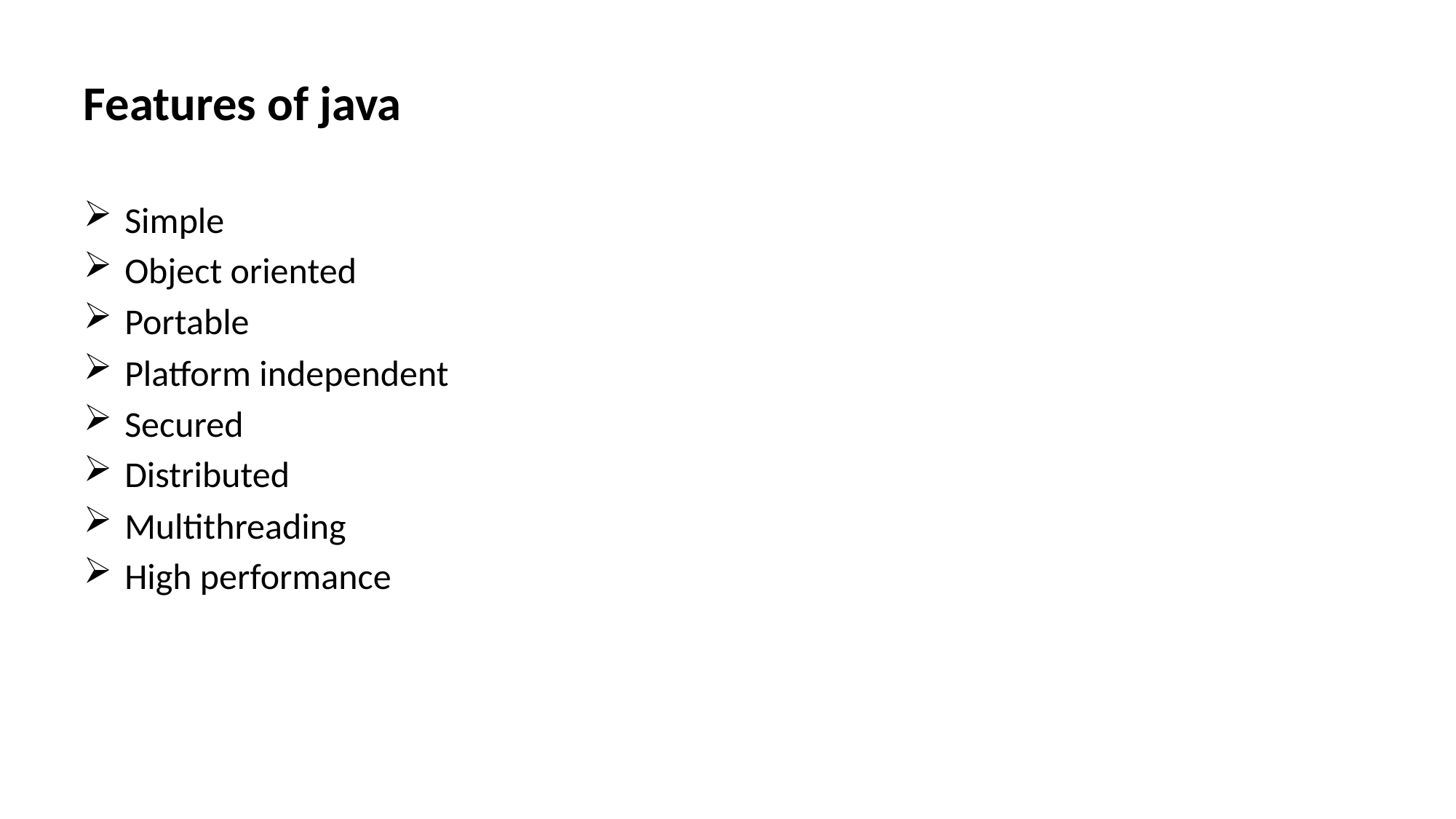

# Features of java
Simple
Object oriented
Portable
Platform independent
Secured
Distributed
Multithreading
High performance